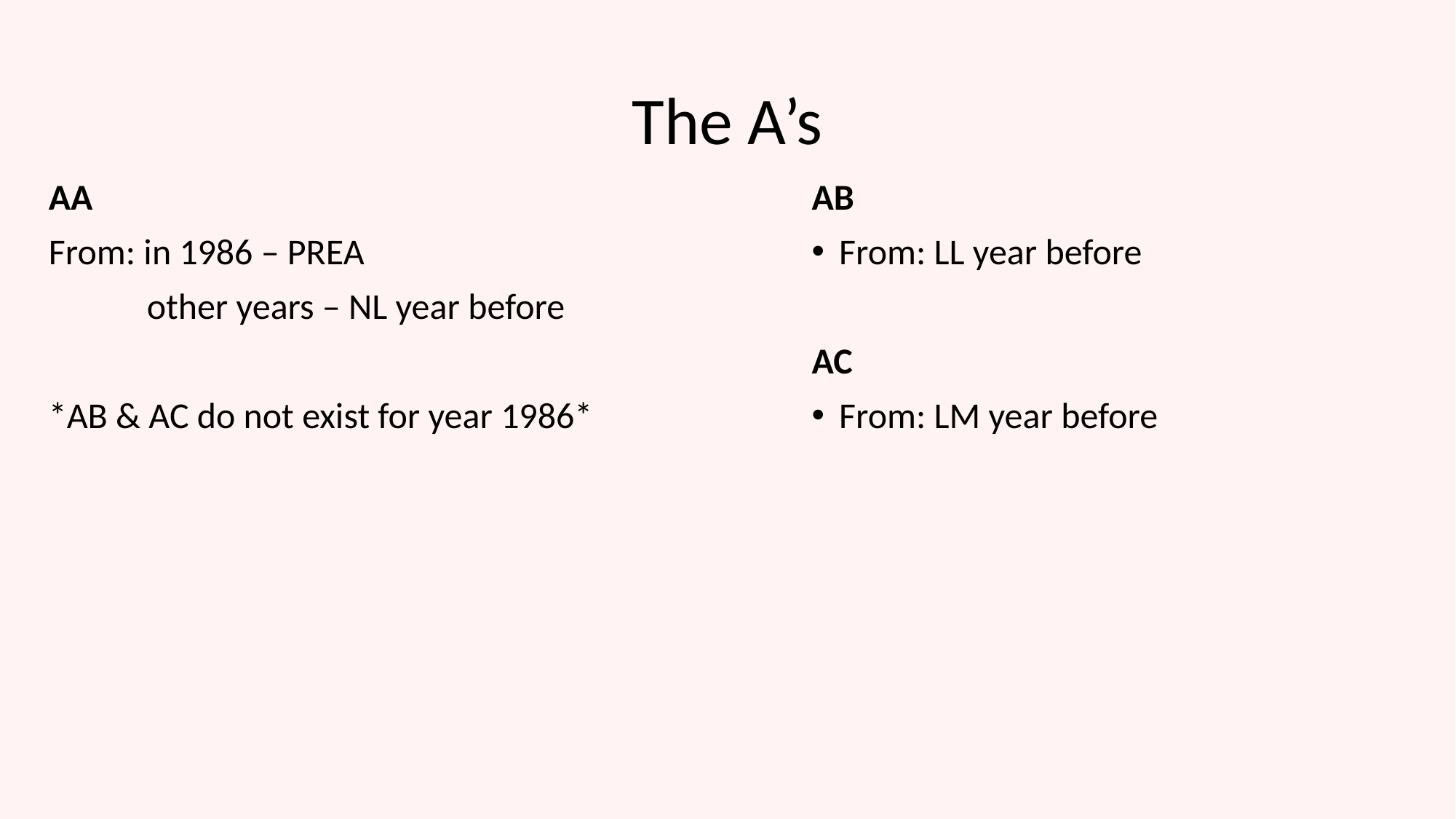

# The A’s
AA
From: in 1986 – PREA
            other years – NL year before

*AB & AC do not exist for year 1986*
AB
From: LL year before

AC
From: LM year before